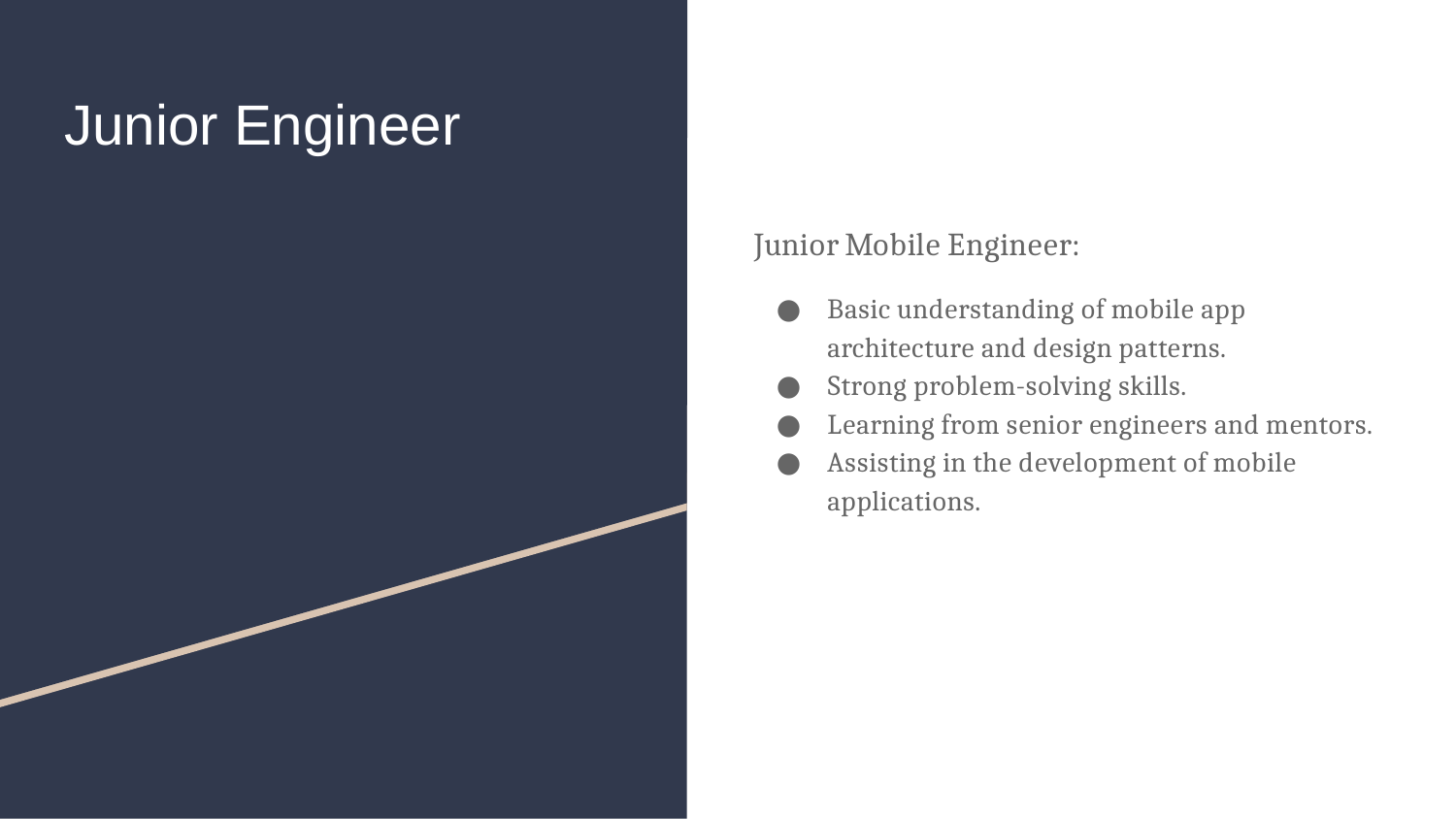

# Junior Engineer
Junior Mobile Engineer:
Basic understanding of mobile app architecture and design patterns.
Strong problem-solving skills.
Learning from senior engineers and mentors.
Assisting in the development of mobile applications.